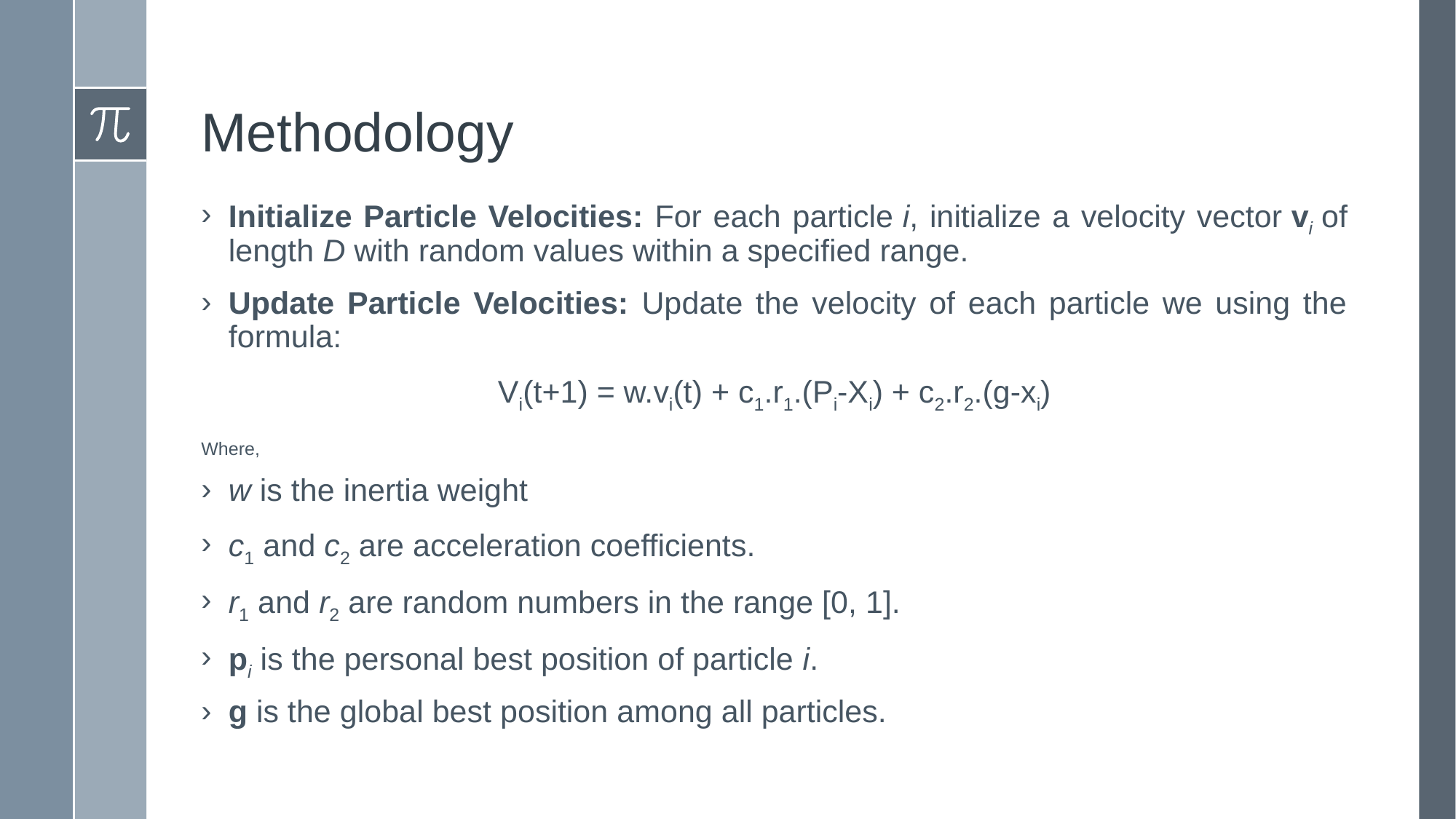

# Methodology
Initialize Particle Velocities: For each particle i, initialize a velocity vector vi of length D with random values within a specified range.
Update Particle Velocities: Update the velocity of each particle we using the formula:
Vi(t+1) = w.vi(t) + c1.r1.(Pi-Xi) + c2.r2.(g-xi)
Where,
w is the inertia weight
c1 and c2 are acceleration coefficients.
r1 and r2 are random numbers in the range [0, 1].
pi is the personal best position of particle i.
g is the global best position among all particles.